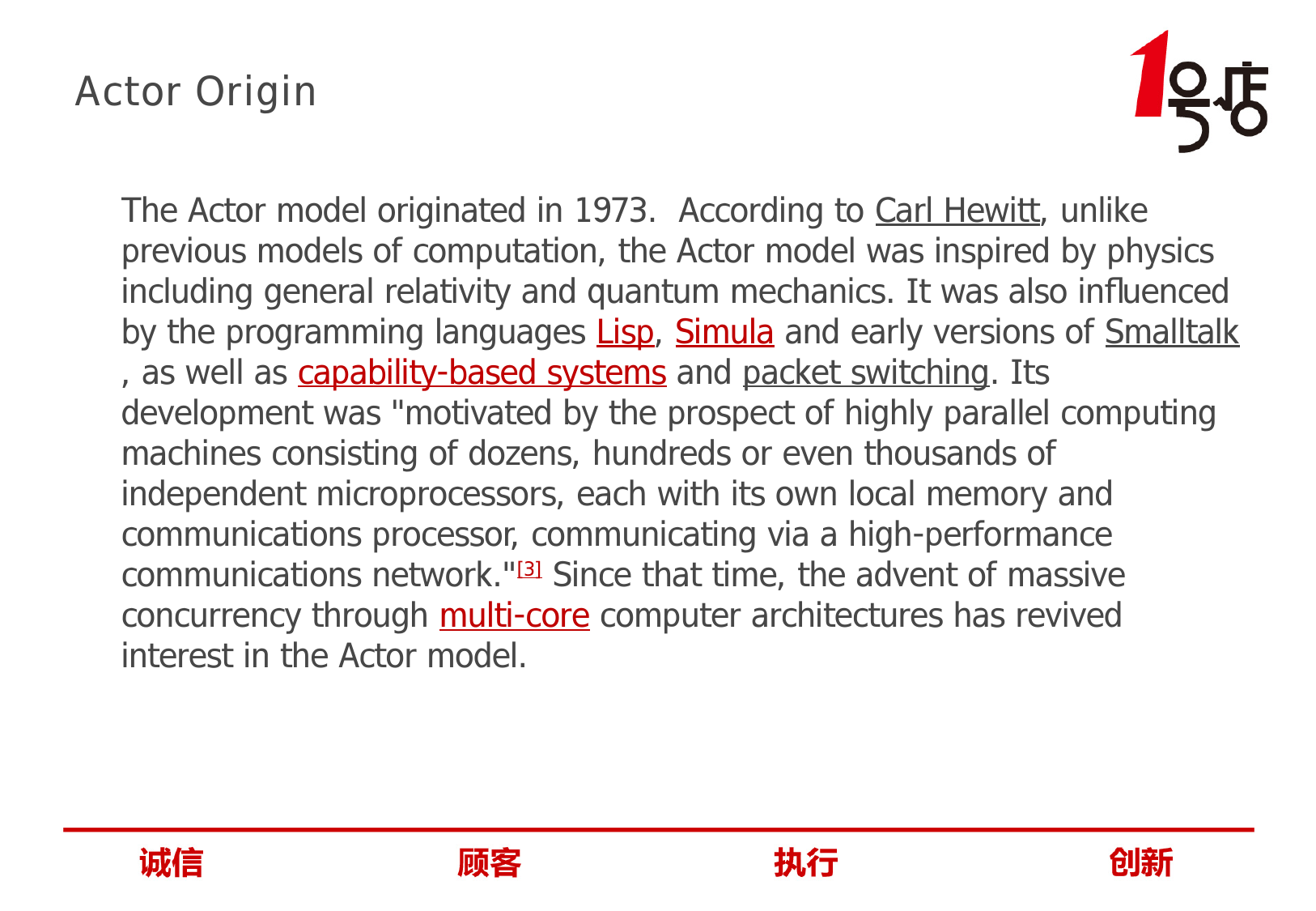

Actor Origin
	The Actor model originated in 1973.  According to Carl Hewitt, unlike previous models of computation, the Actor model was inspired by physics including general relativity and quantum mechanics. It was also influenced by the programming languages Lisp, Simula and early versions of Smalltalk, as well as capability-based systems and packet switching. Its development was "motivated by the prospect of highly parallel computing machines consisting of dozens, hundreds or even thousands of independent microprocessors, each with its own local memory and communications processor, communicating via a high-performance communications network."[3] Since that time, the advent of massive concurrency through multi-core computer architectures has revived interest in the Actor model.